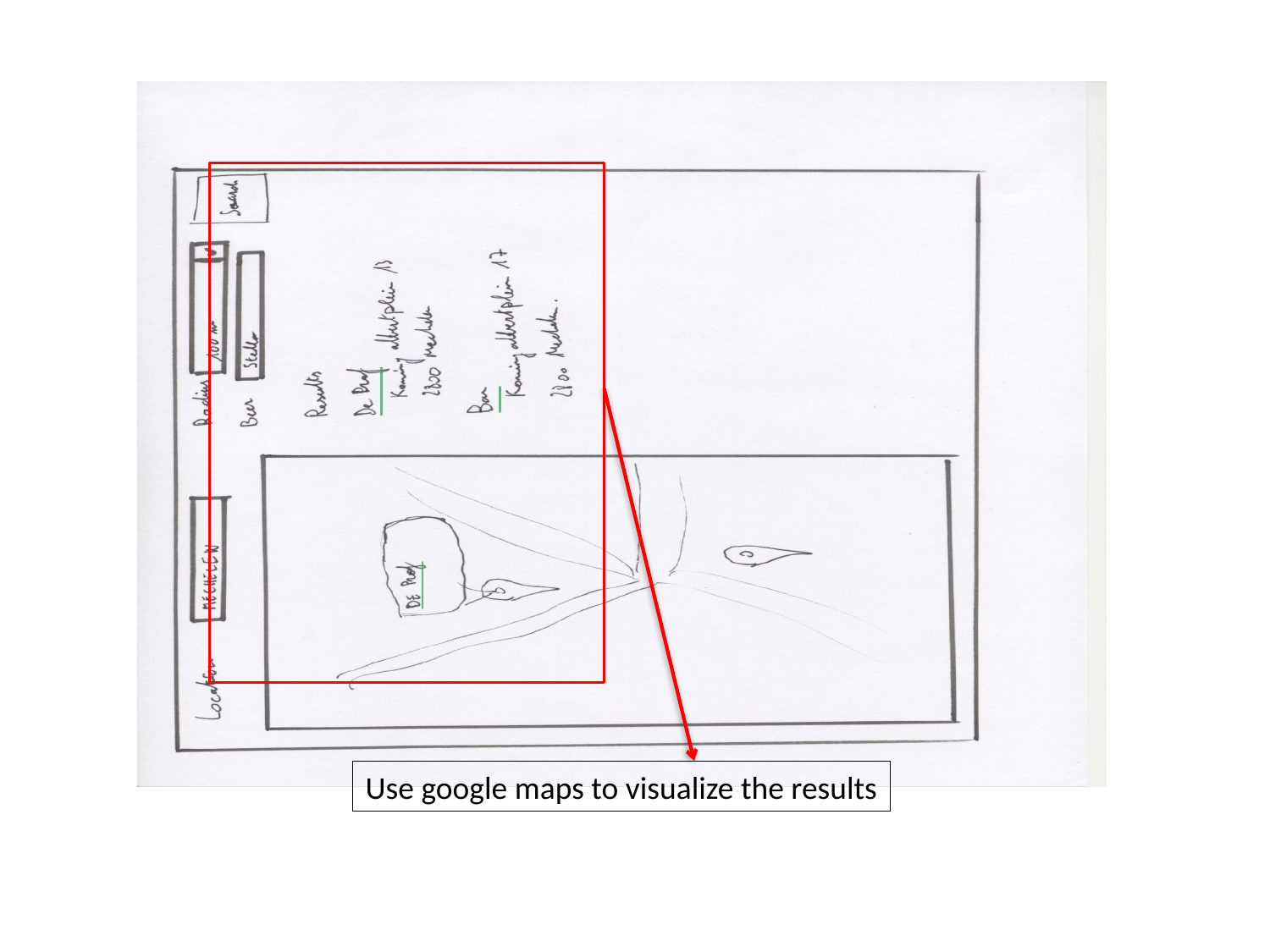

Use google maps to visualize the results